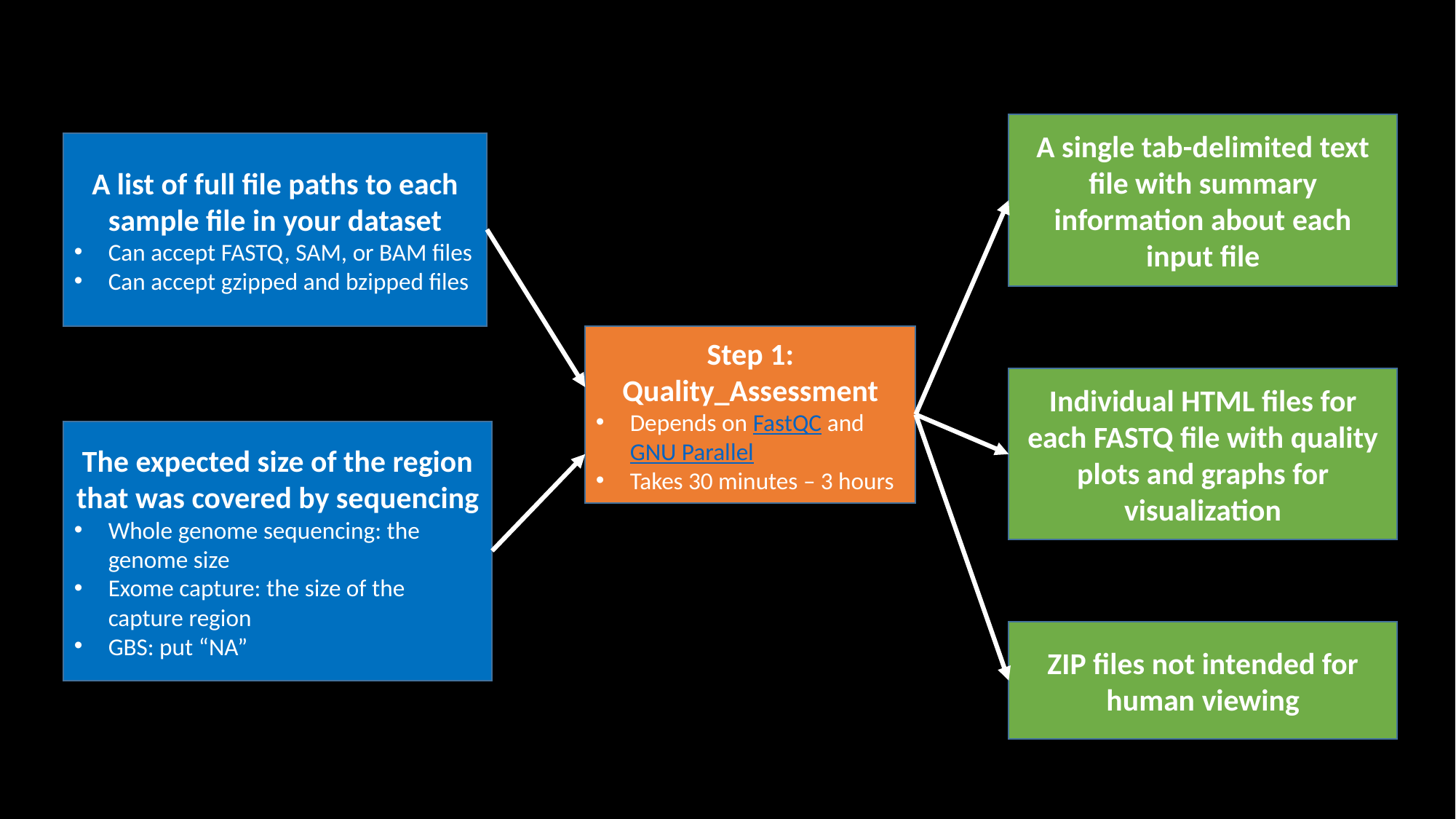

A single tab-delimited text file with summary information about each input file
A list of full file paths to each sample file in your dataset
Can accept FASTQ, SAM, or BAM files
Can accept gzipped and bzipped files
Step 1: Quality_Assessment
Depends on FastQC and GNU Parallel
Takes 30 minutes – 3 hours
Individual HTML files for each FASTQ file with quality plots and graphs for visualization
The expected size of the region that was covered by sequencing
Whole genome sequencing: the genome size
Exome capture: the size of the capture region
GBS: put “NA”
ZIP files not intended for human viewing